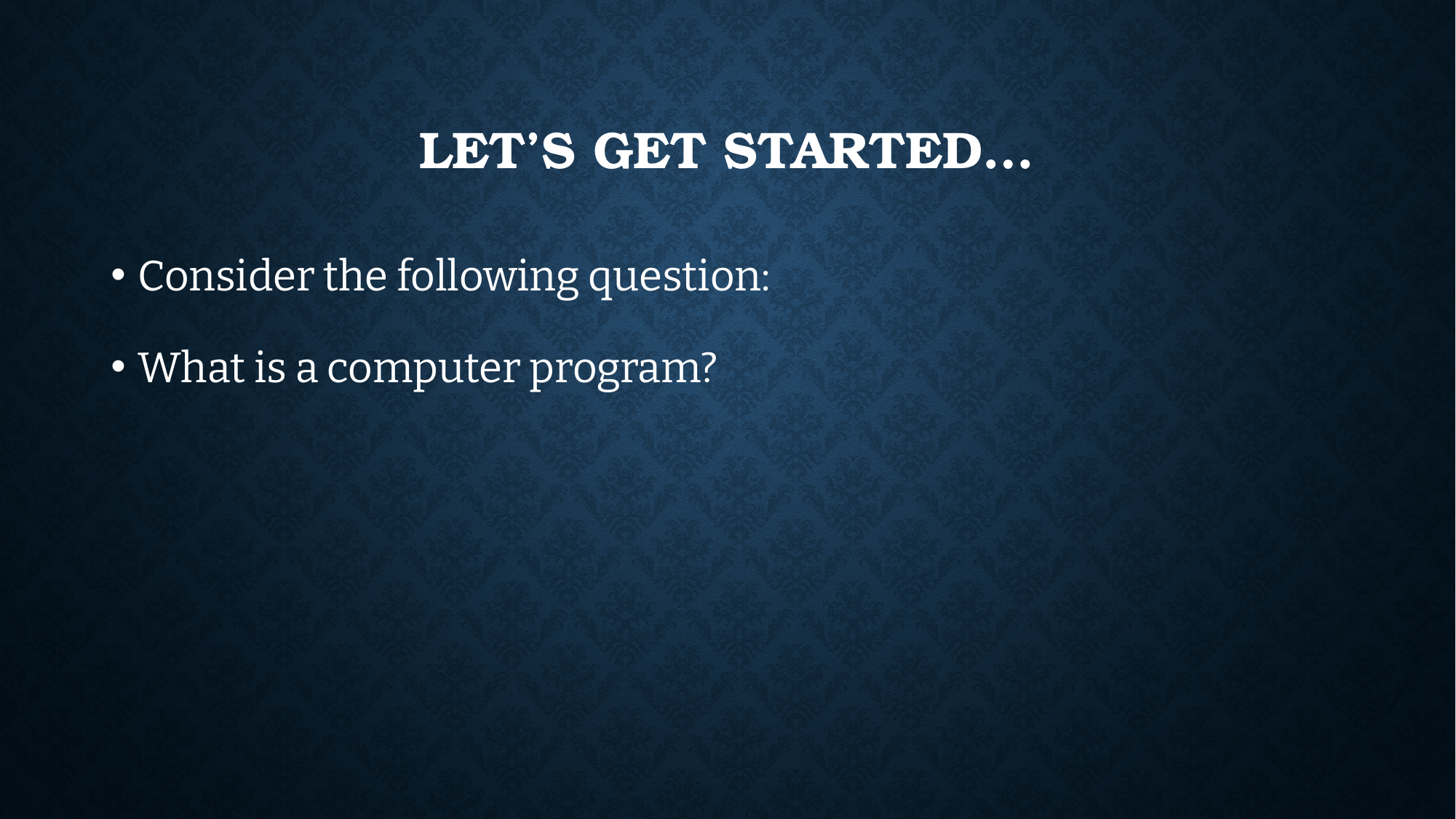

# Let’s get started…
Consider the following question:
What is a computer program?